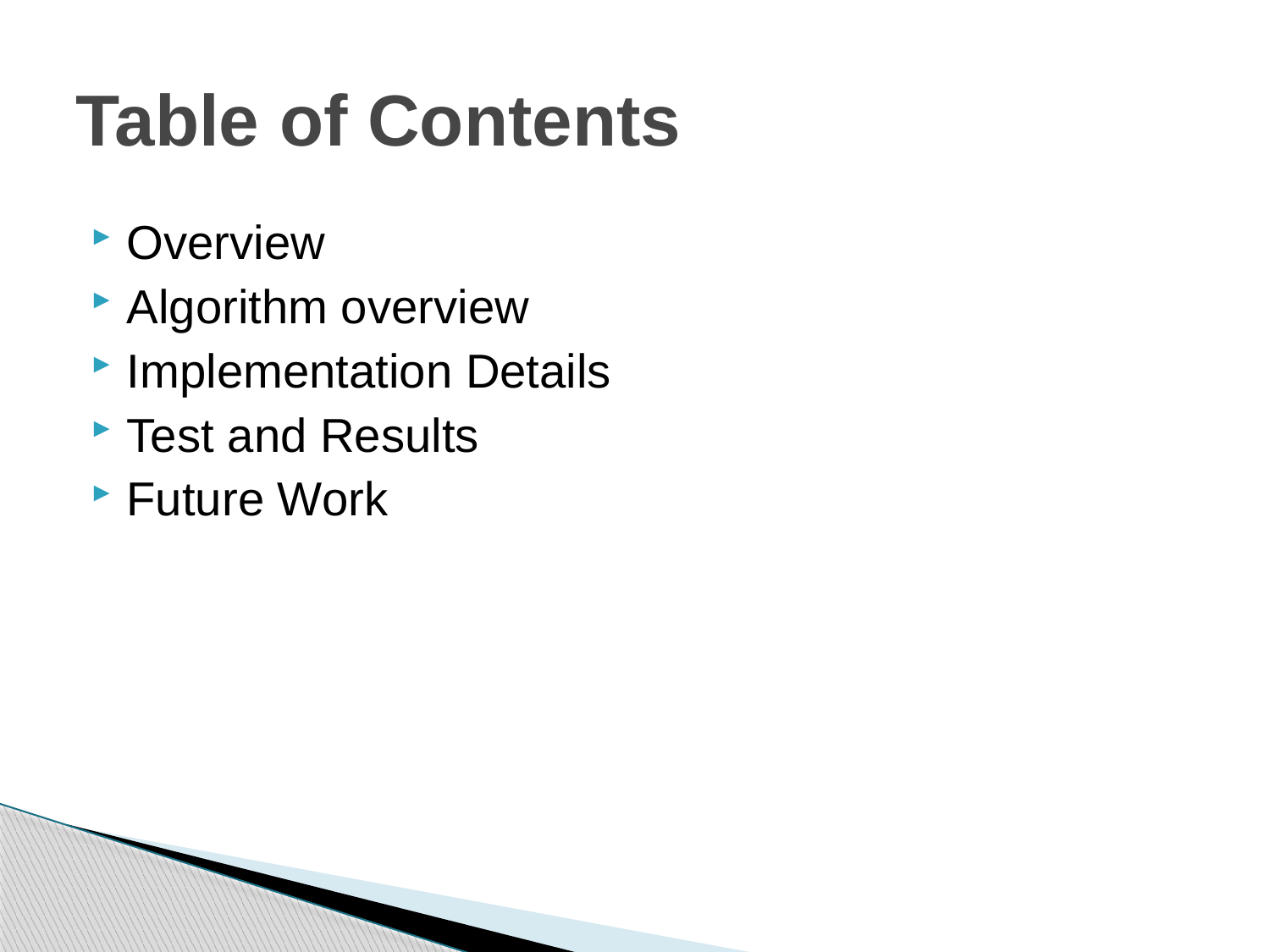

# Table of Contents
Overview
Algorithm overview
Implementation Details
Test and Results
Future Work